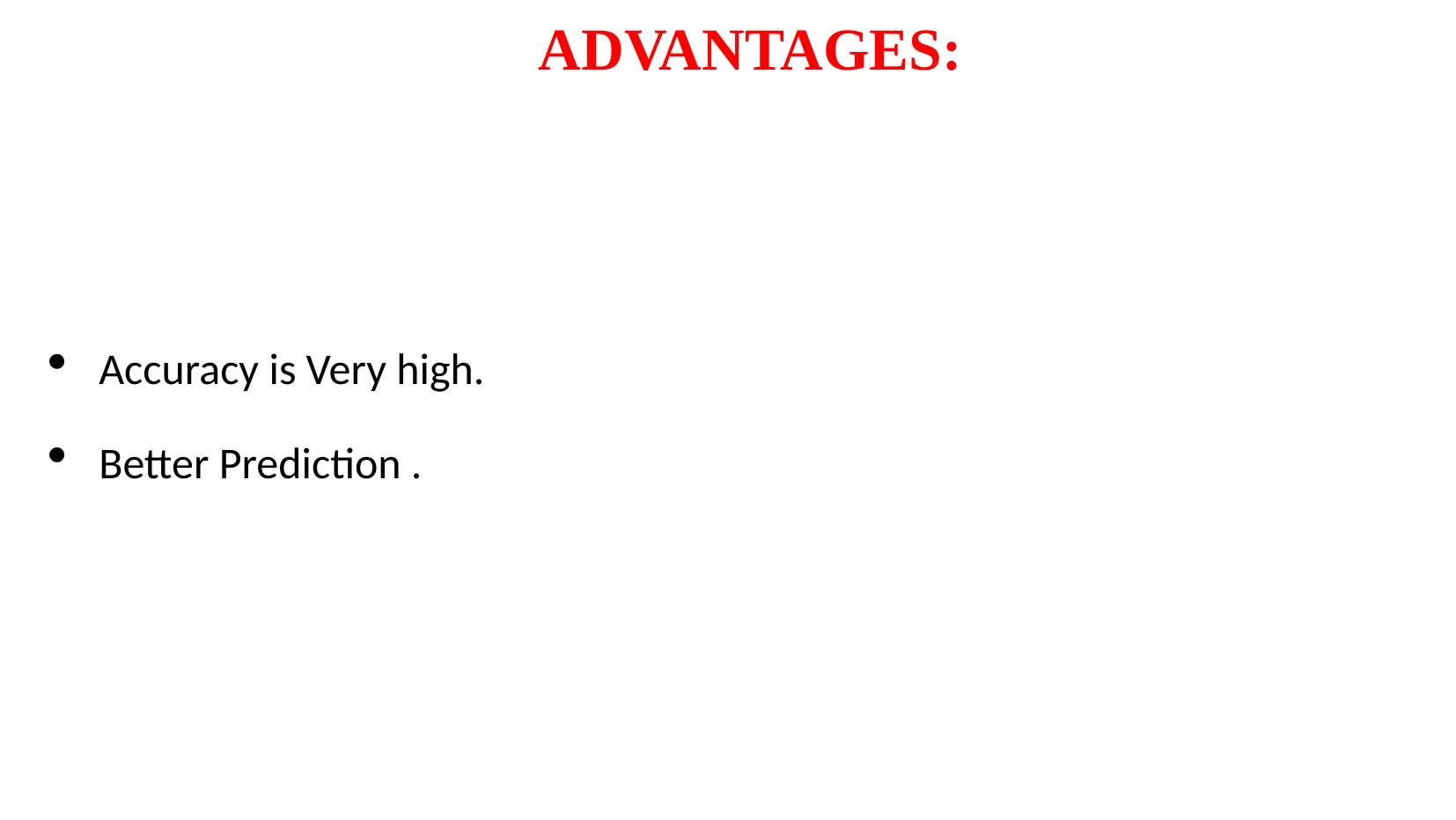

ADVANTAGES:
Accuracy is Very high.
Better Prediction .
27-Apr-23
Dept of MCA
7